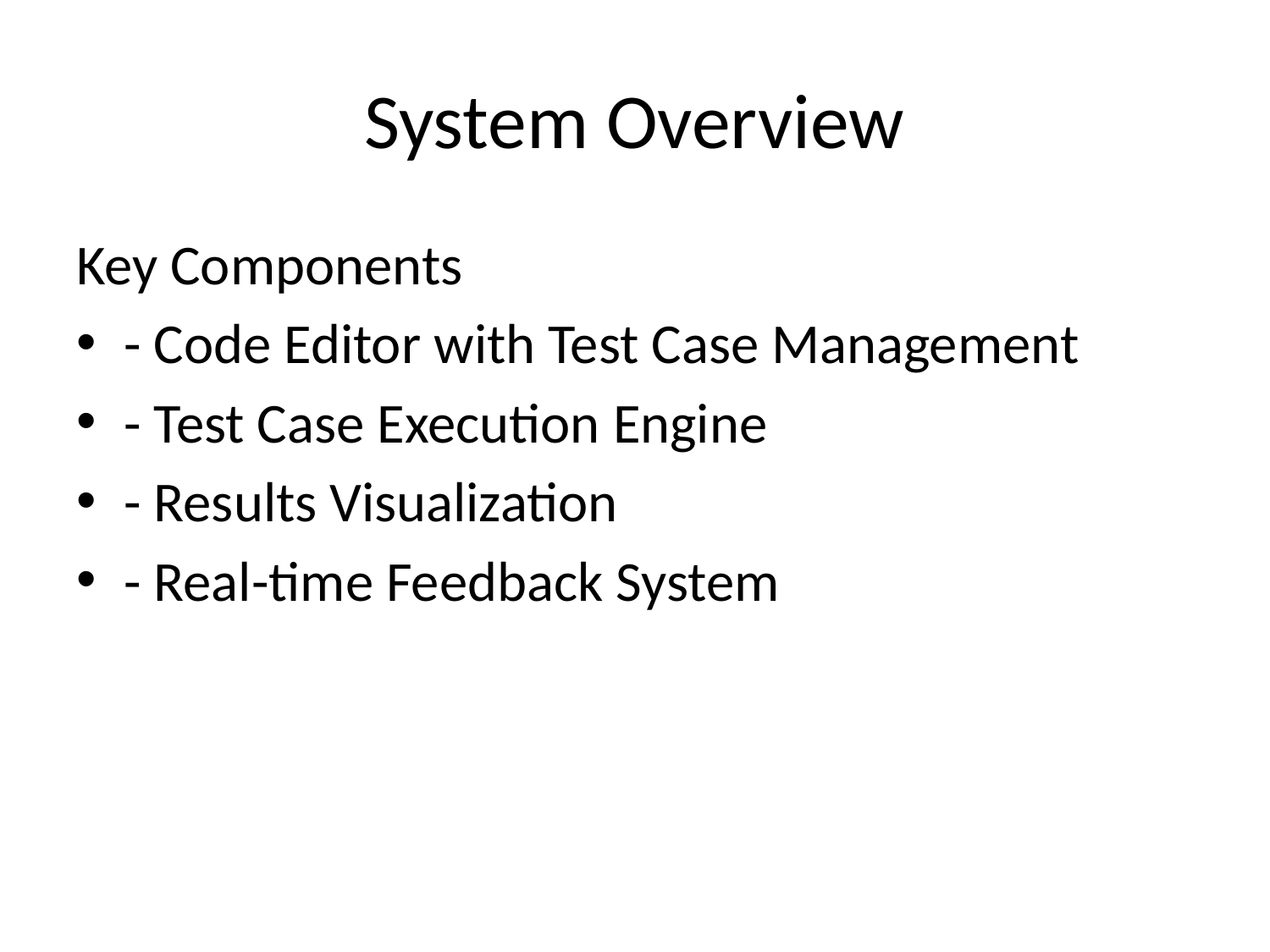

# System Overview
Key Components
- Code Editor with Test Case Management
- Test Case Execution Engine
- Results Visualization
- Real-time Feedback System